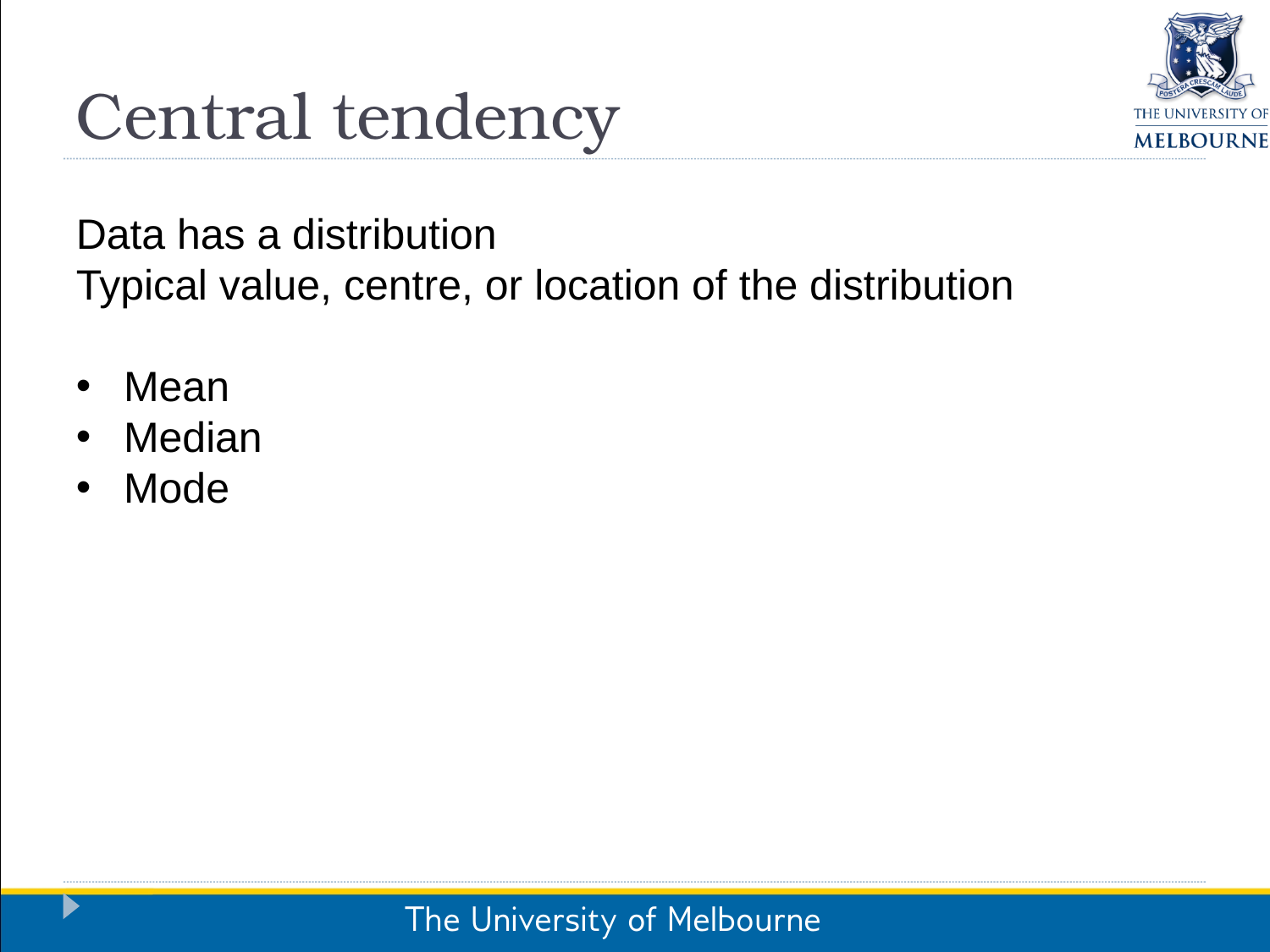

Central tendency
Data has a distribution
Typical value, centre, or location of the distribution

Mean
Median
Mode